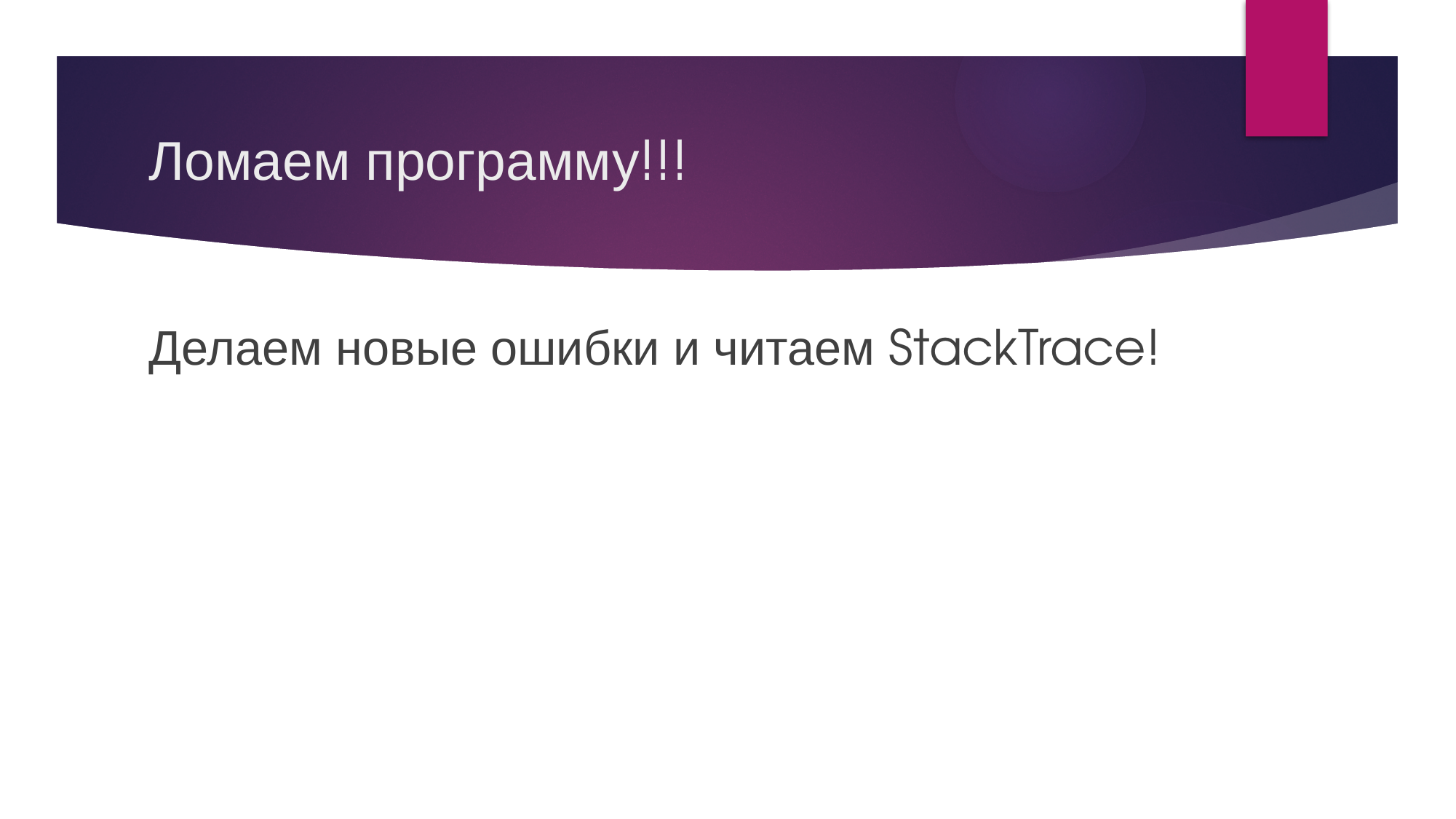

# Ломаем программу!!!
Делаем новые ошибки и читаем StackTrace!